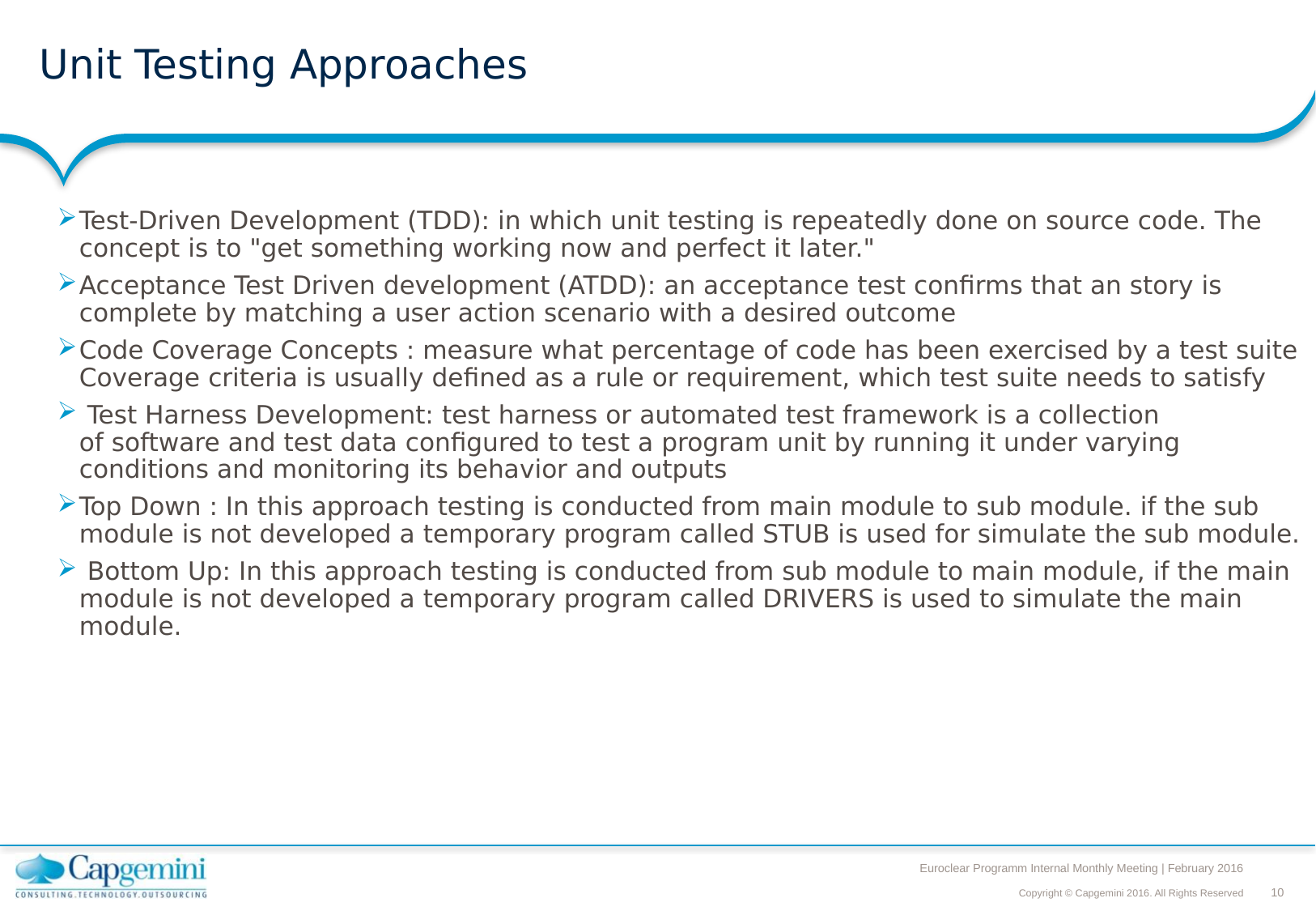

# Unit Testing Approaches
Test-Driven Development (TDD): in which unit testing is repeatedly done on source code. The concept is to "get something working now and perfect it later."
Acceptance Test Driven development (ATDD): an acceptance test confirms that an story is complete by matching a user action scenario with a desired outcome
Code Coverage Concepts : measure what percentage of code has been exercised by a test suite Coverage criteria is usually defined as a rule or requirement, which test suite needs to satisfy
 Test Harness Development: test harness or automated test framework is a collection of software and test data configured to test a program unit by running it under varying conditions and monitoring its behavior and outputs
Top Down : In this approach testing is conducted from main module to sub module. if the sub module is not developed a temporary program called STUB is used for simulate the sub module.
 Bottom Up: In this approach testing is conducted from sub module to main module, if the main module is not developed a temporary program called DRIVERS is used to simulate the main module.